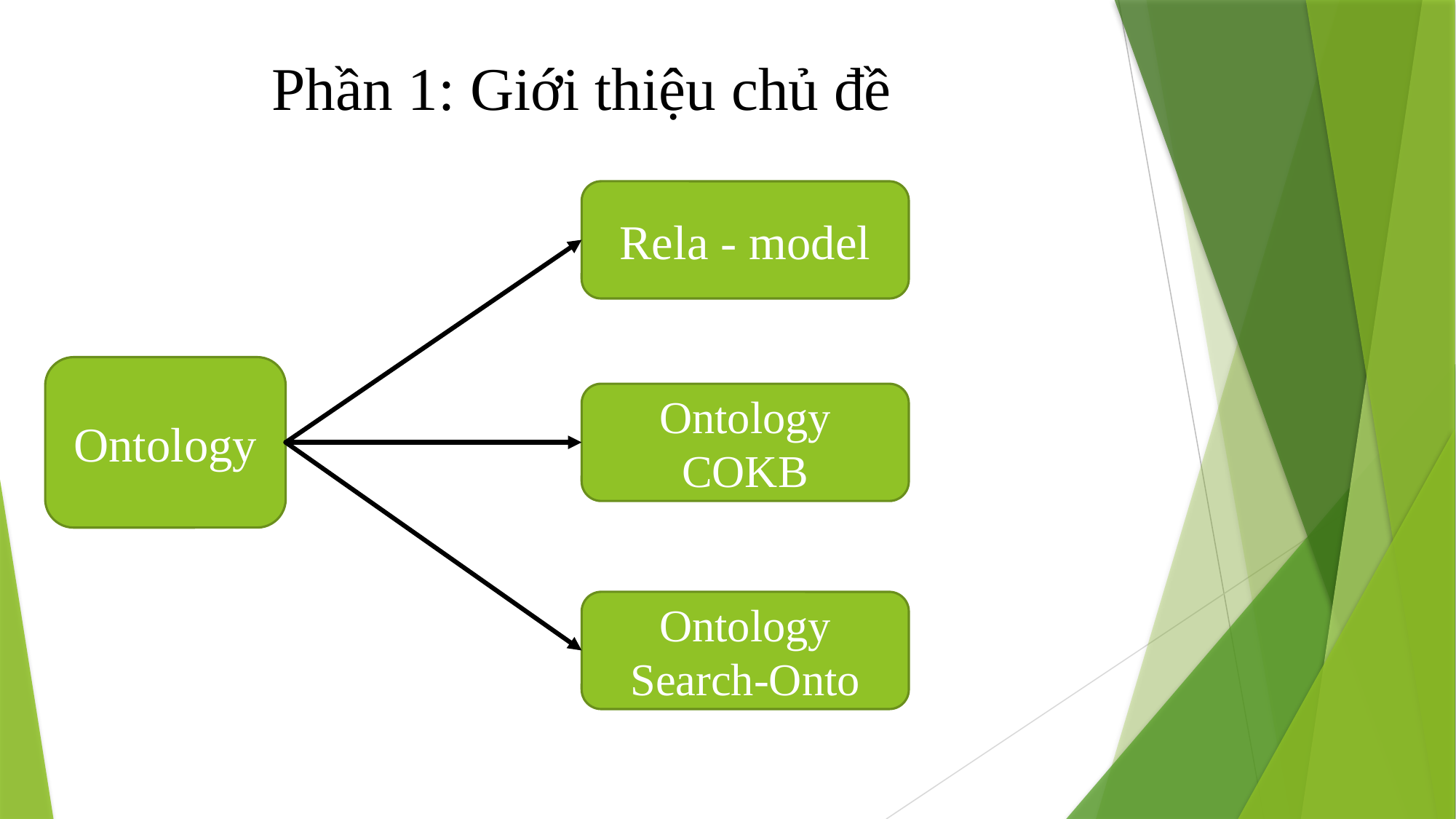

# Phần 1: Giới thiệu chủ đề
Rela - model
Ontology
Ontology COKB
Ontology Search-Onto